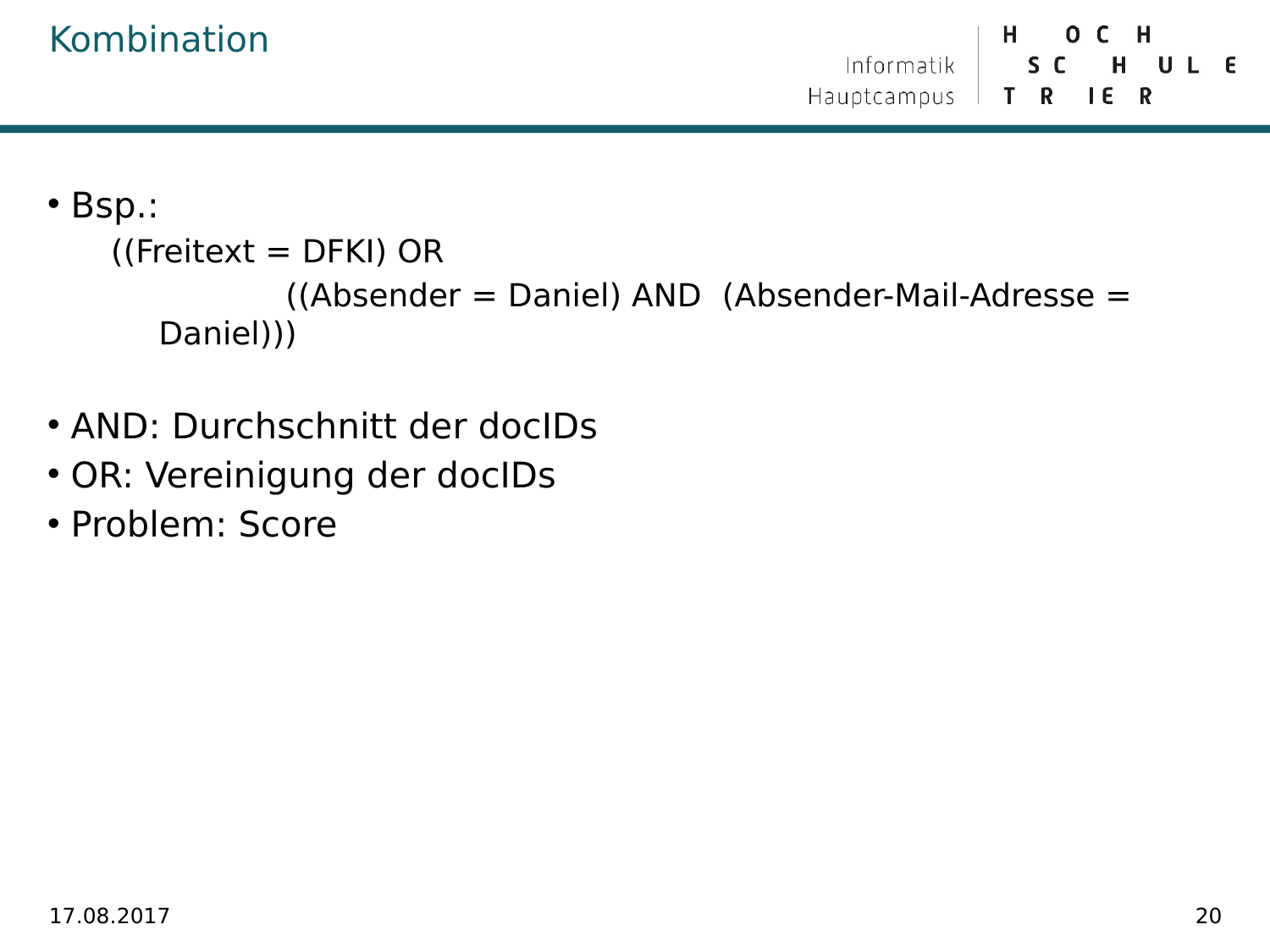

# Kombination
 Bsp.:
((Freitext = DFKI) OR
		((Absender = Daniel) AND  (Absender-Mail-Adresse = Daniel)))

 AND: Durchschnitt der docIDs
 OR: Vereinigung der docIDs
 Problem: Score
17.08.2017

20